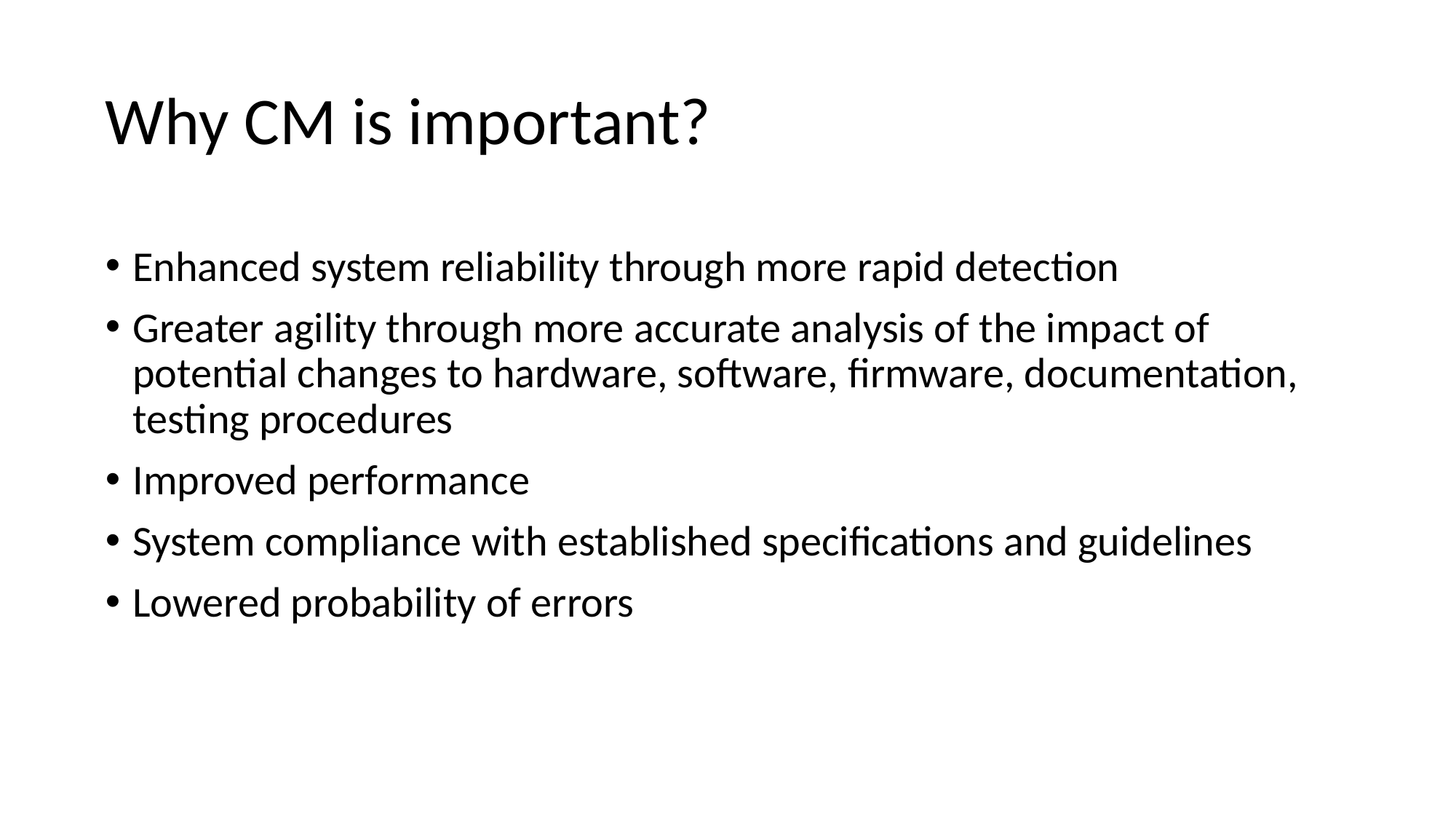

# Why CM is important?

Enhanced system reliability through more rapid detection
Greater agility through more accurate analysis of the impact of potential changes to hardware, software, firmware, documentation, testing procedures
Improved performance
System compliance with established specifications and guidelines
Lowered probability of errors